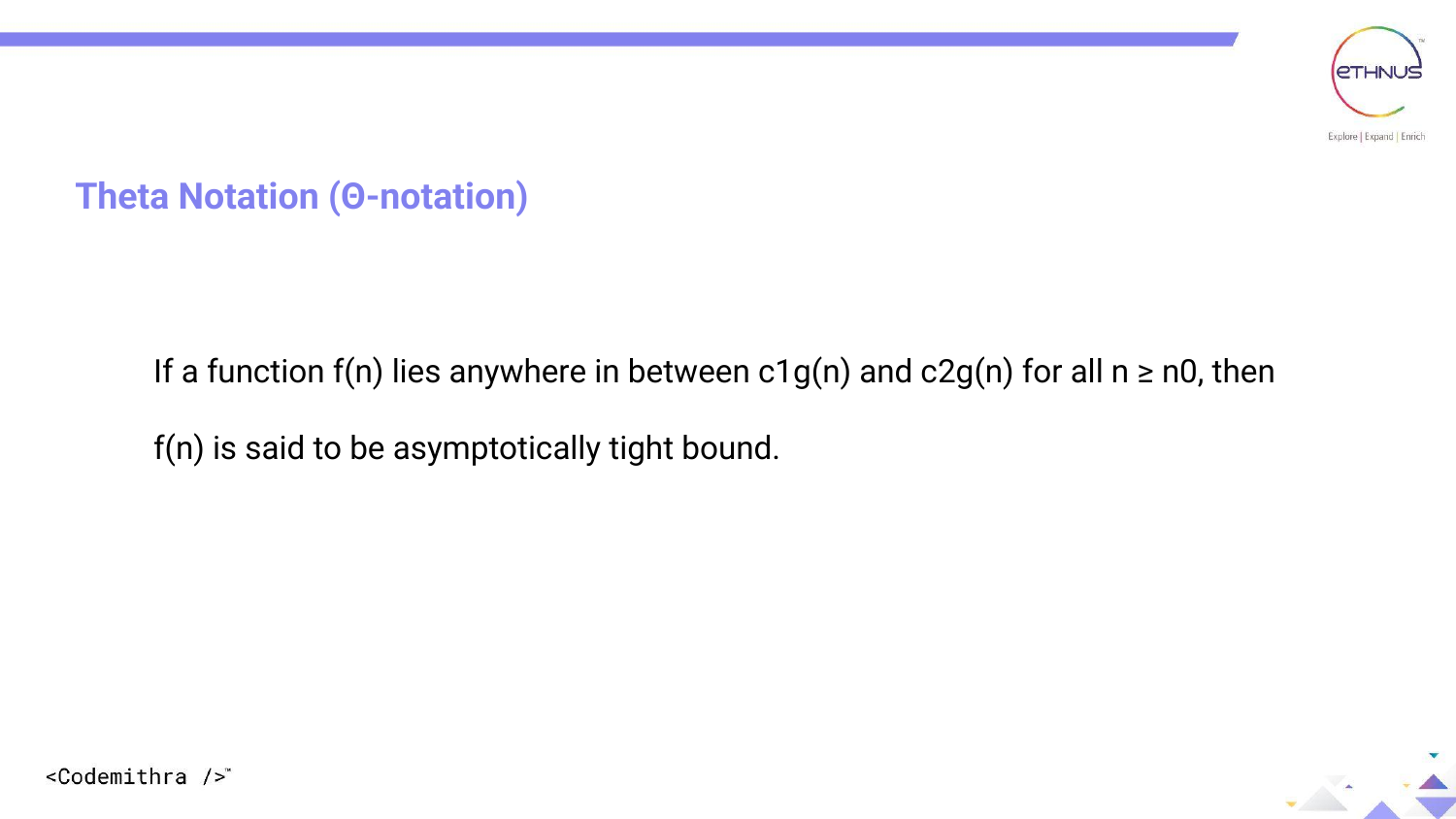

Theta Notation (Θ-notation)
If a function f(n) lies anywhere in between c1g(n) and c2g(n) for all n ≥ n0, then f(n) is said to be asymptotically tight bound.